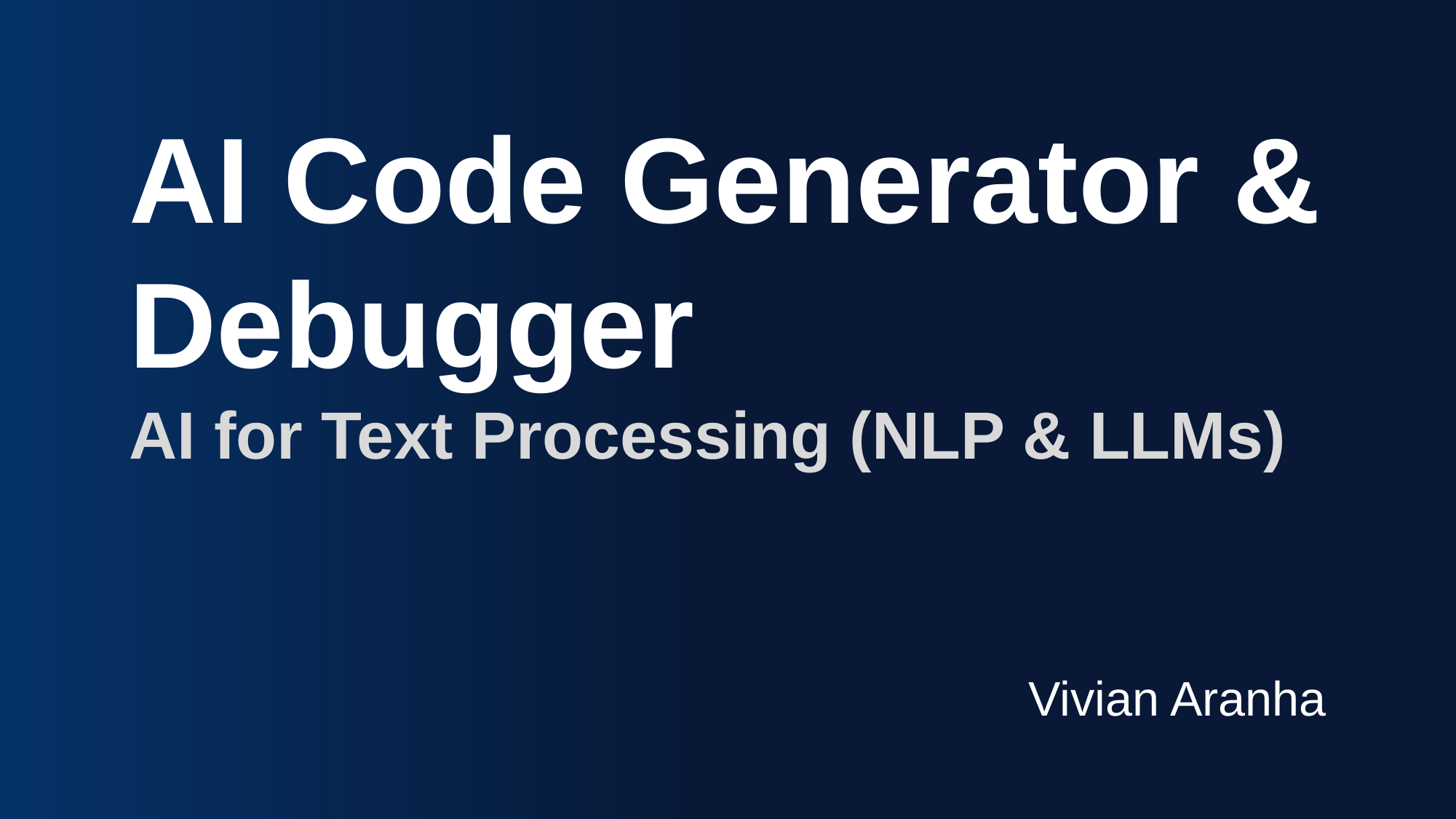

AI Code Generator & Debugger
AI for Text Processing (NLP & LLMs)
Vivian Aranha